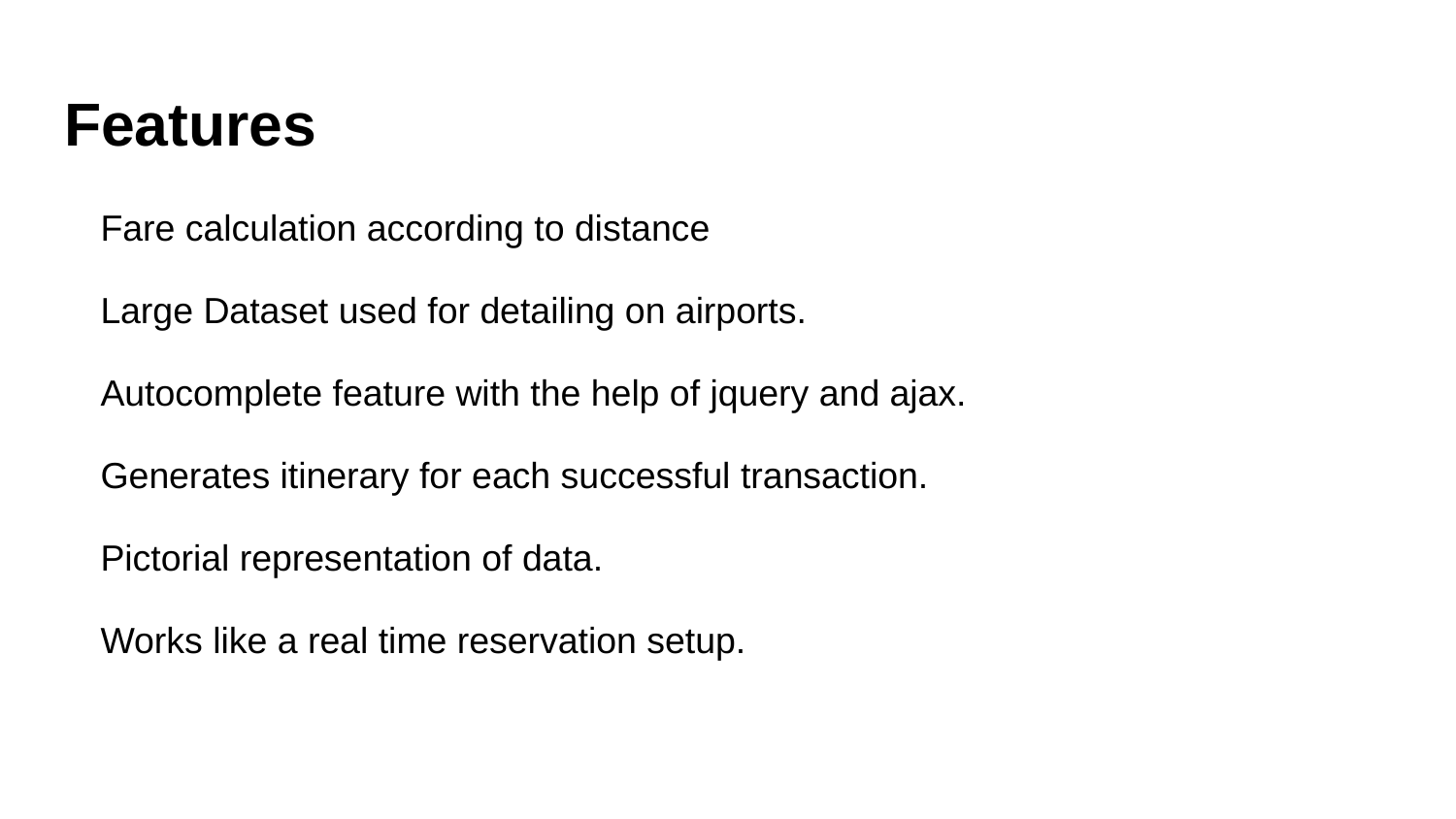

# Features
Fare calculation according to distance
Large Dataset used for detailing on airports.
Autocomplete feature with the help of jquery and ajax.
Generates itinerary for each successful transaction.
Pictorial representation of data.
Works like a real time reservation setup.